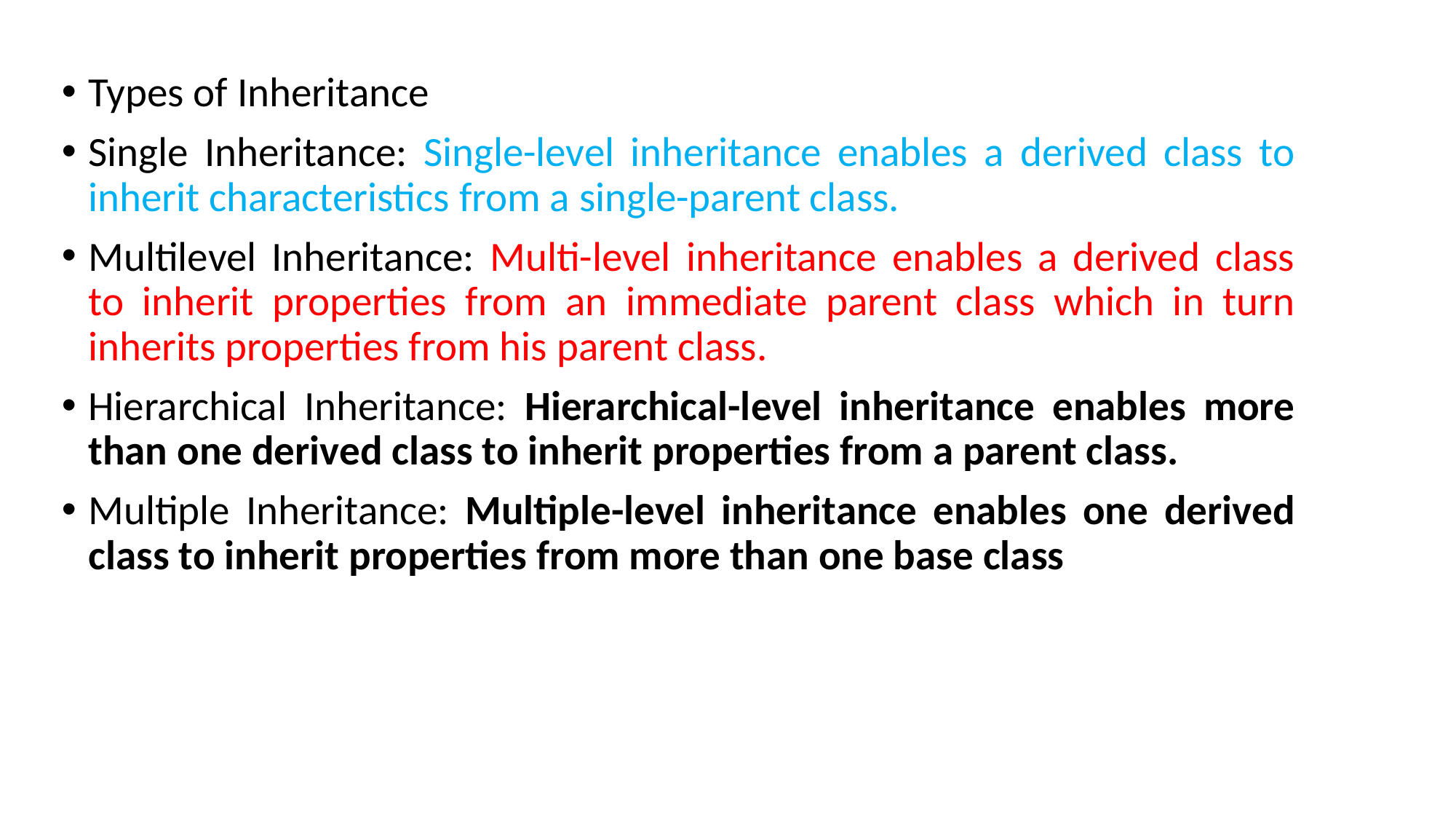

Types of Inheritance
Single Inheritance: Single-level inheritance enables a derived class to inherit characteristics from a single-parent class.
Multilevel Inheritance: Multi-level inheritance enables a derived class to inherit properties from an immediate parent class which in turn inherits properties from his parent class.
Hierarchical Inheritance: Hierarchical-level inheritance enables more than one derived class to inherit properties from a parent class.
Multiple Inheritance: Multiple-level inheritance enables one derived class to inherit properties from more than one base class